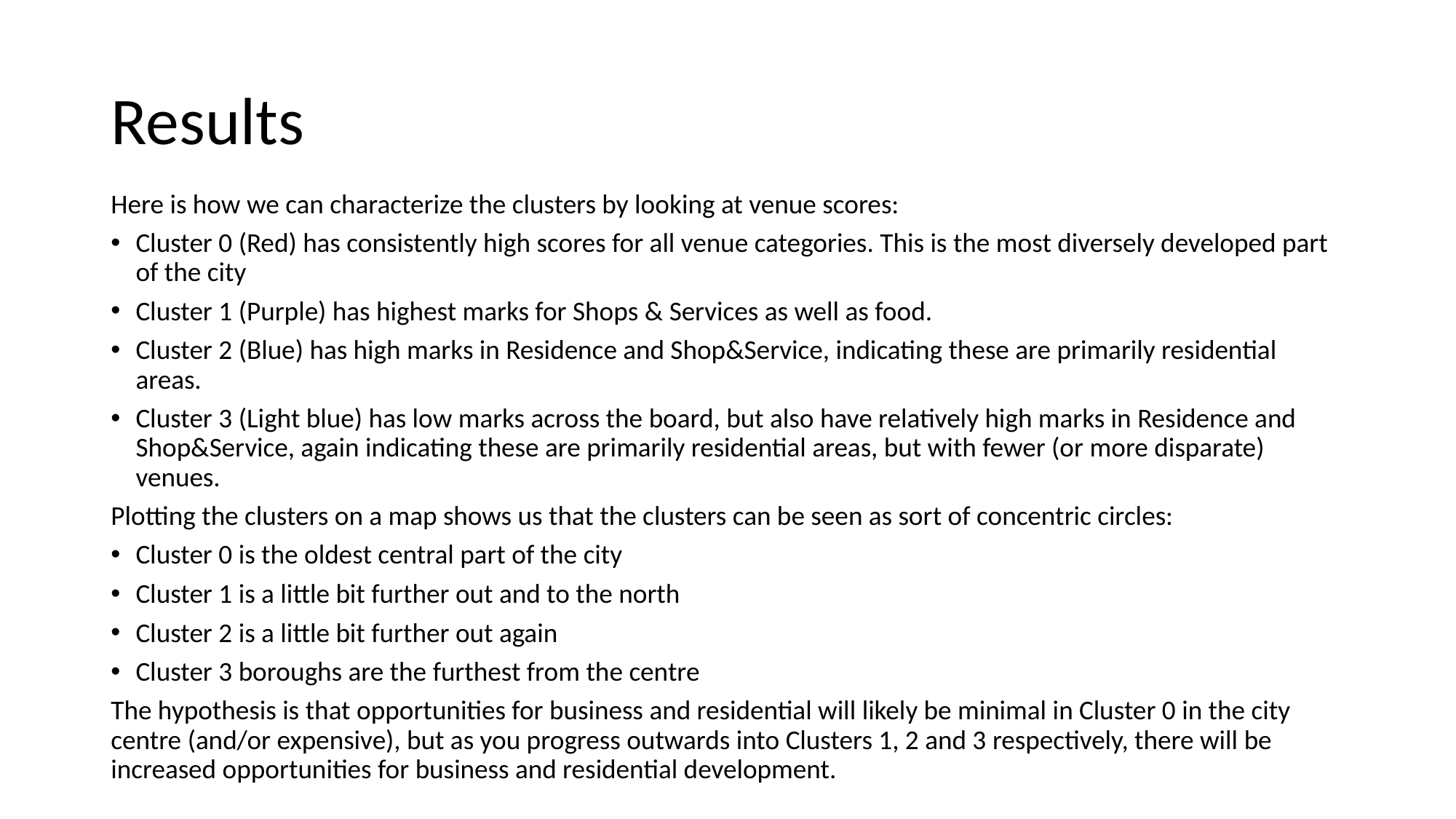

# Results
Here is how we can characterize the clusters by looking at venue scores:
Cluster 0 (Red) has consistently high scores for all venue categories. This is the most diversely developed part of the city
Cluster 1 (Purple) has highest marks for Shops & Services as well as food.
Cluster 2 (Blue) has high marks in Residence and Shop&Service, indicating these are primarily residential areas.
Cluster 3 (Light blue) has low marks across the board, but also have relatively high marks in Residence and Shop&Service, again indicating these are primarily residential areas, but with fewer (or more disparate) venues.
Plotting the clusters on a map shows us that the clusters can be seen as sort of concentric circles:
Cluster 0 is the oldest central part of the city
Cluster 1 is a little bit further out and to the north
Cluster 2 is a little bit further out again
Cluster 3 boroughs are the furthest from the centre
The hypothesis is that opportunities for business and residential will likely be minimal in Cluster 0 in the city centre (and/or expensive), but as you progress outwards into Clusters 1, 2 and 3 respectively, there will be increased opportunities for business and residential development.